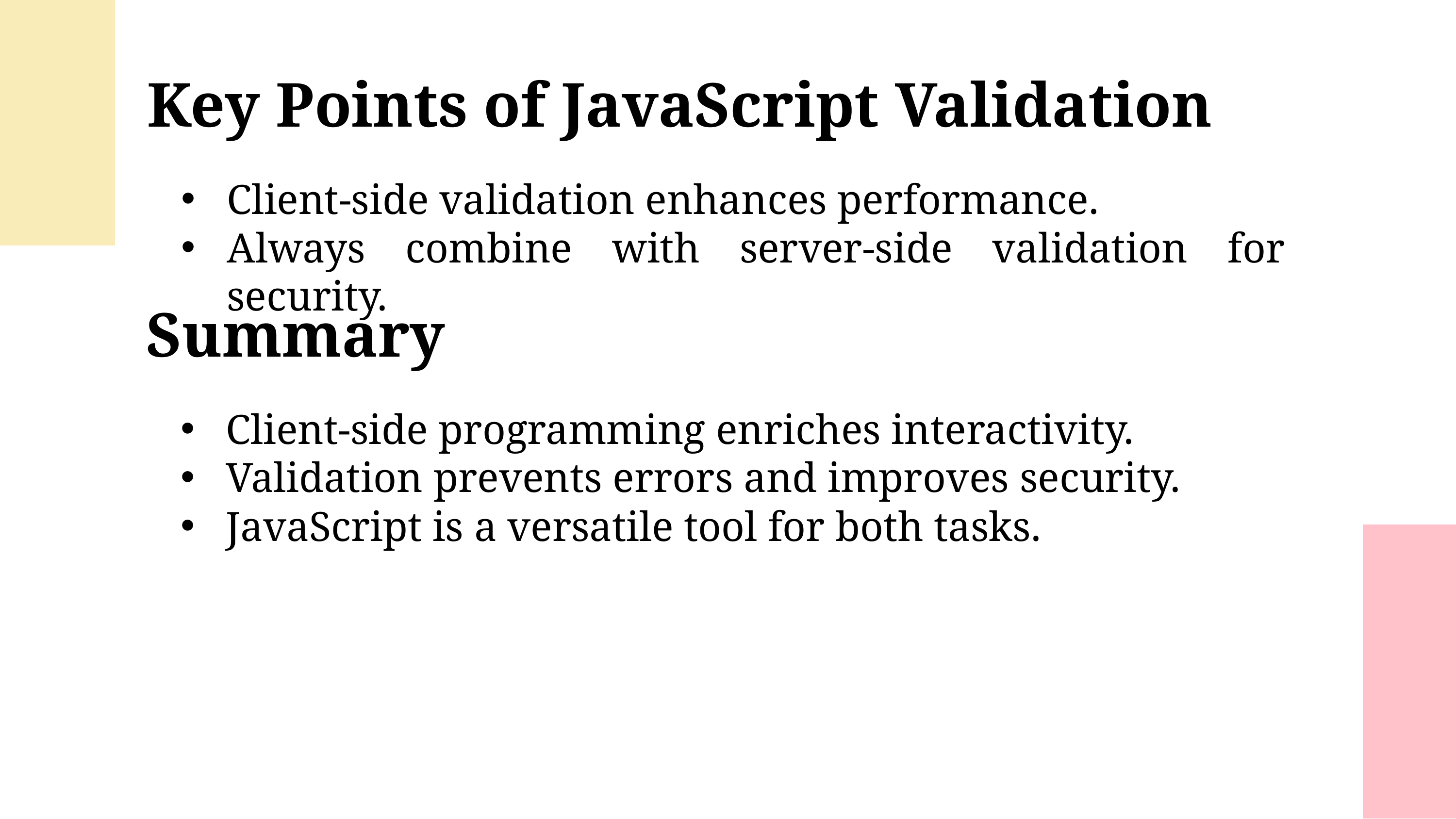

Key Points of JavaScript Validation
Client-side validation enhances performance.
Always combine with server-side validation for security.
Summary
Client-side programming enriches interactivity.
Validation prevents errors and improves security.
JavaScript is a versatile tool for both tasks.